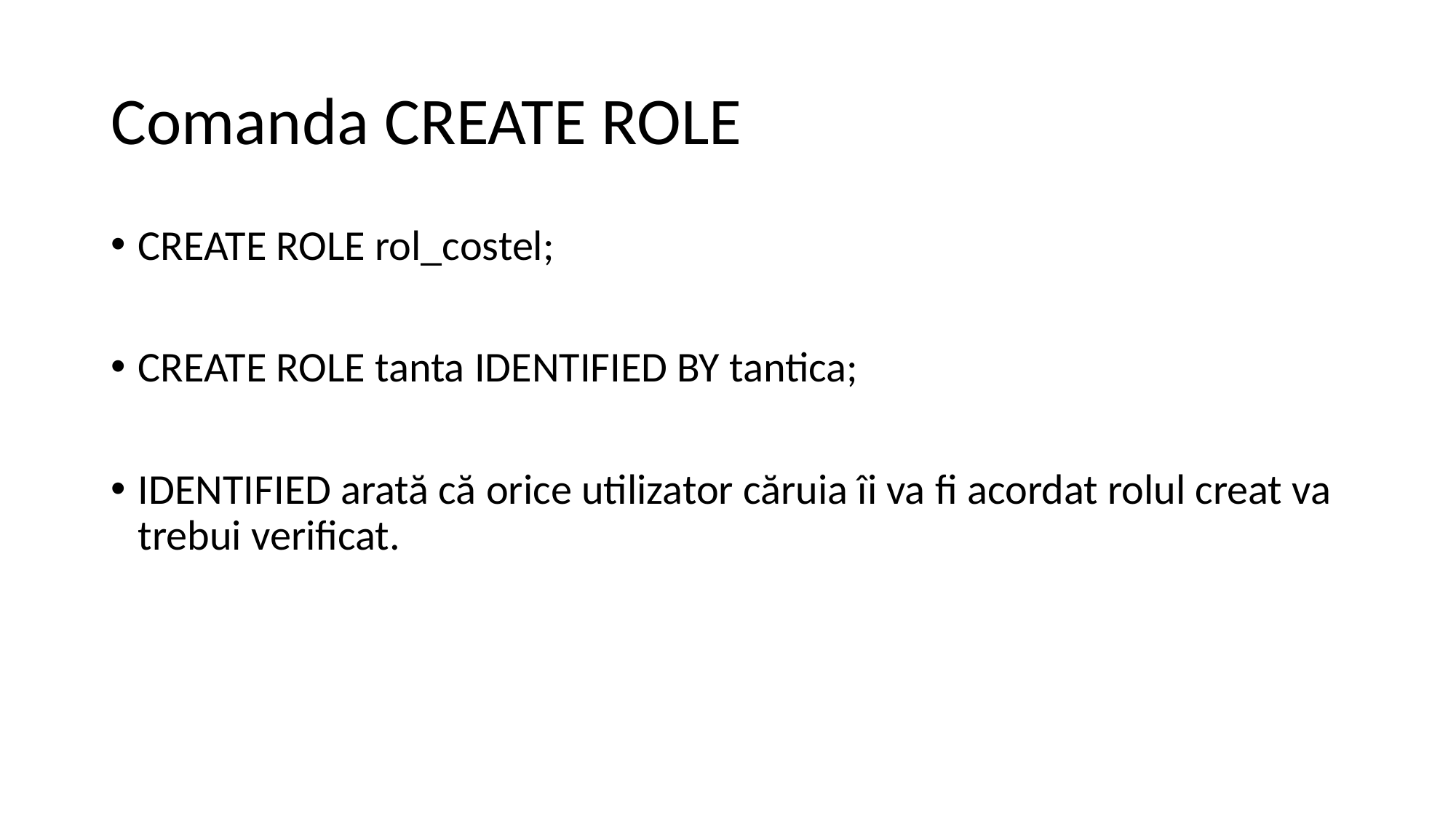

# Comanda CREATE ROLE
CREATE ROLE rol_costel;

CREATE ROLE tanta IDENTIFIED BY tantica;

IDENTIFIED arată că orice utilizator căruia îi va fi acordat rolul creat va trebui verificat.